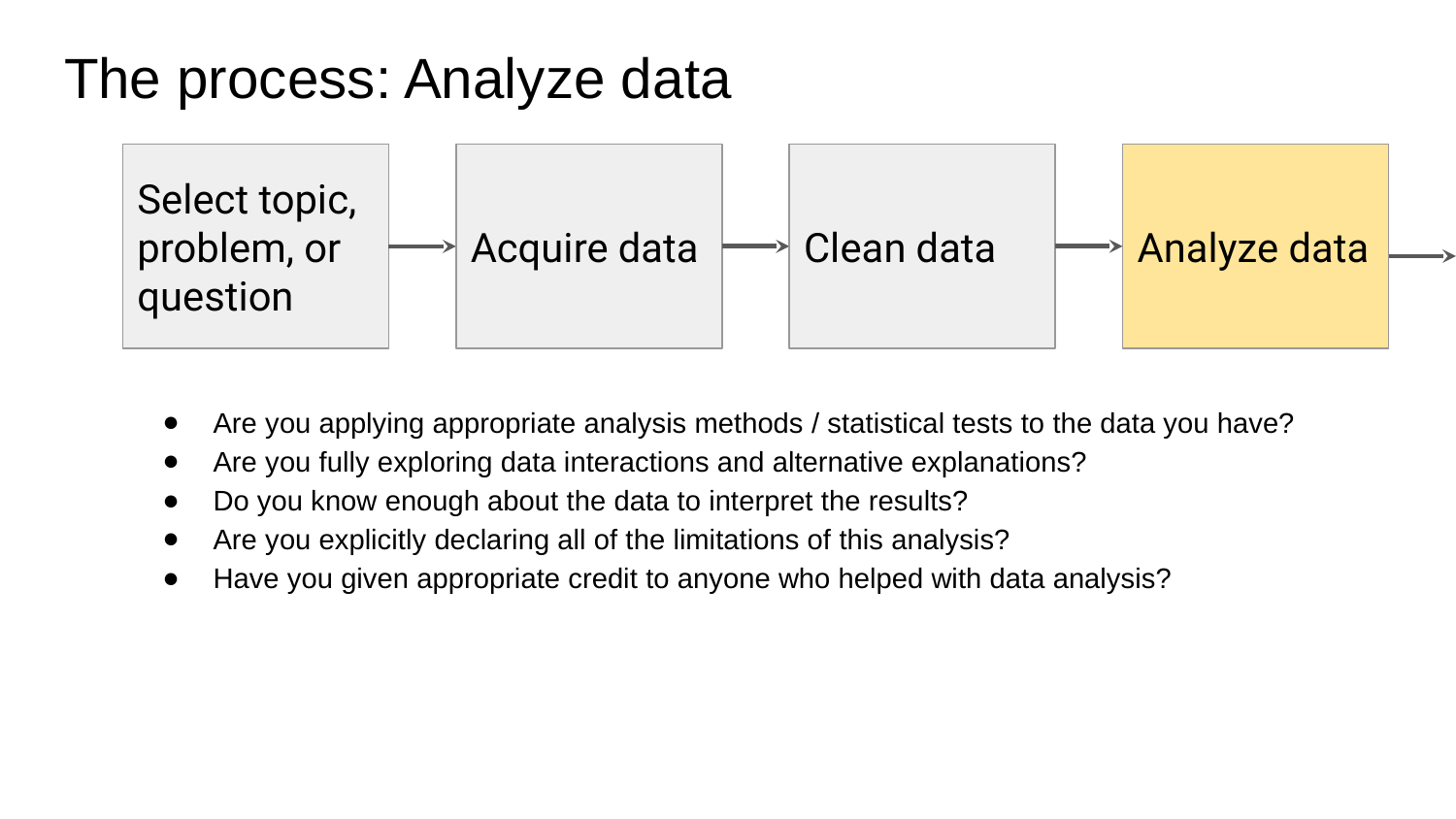

# The process: Analyze data
Analyze data
Select topic, problem, or question
Acquire data
Clean data
Are you applying appropriate analysis methods / statistical tests to the data you have?
Are you fully exploring data interactions and alternative explanations?
Do you know enough about the data to interpret the results?
Are you explicitly declaring all of the limitations of this analysis?
Have you given appropriate credit to anyone who helped with data analysis?